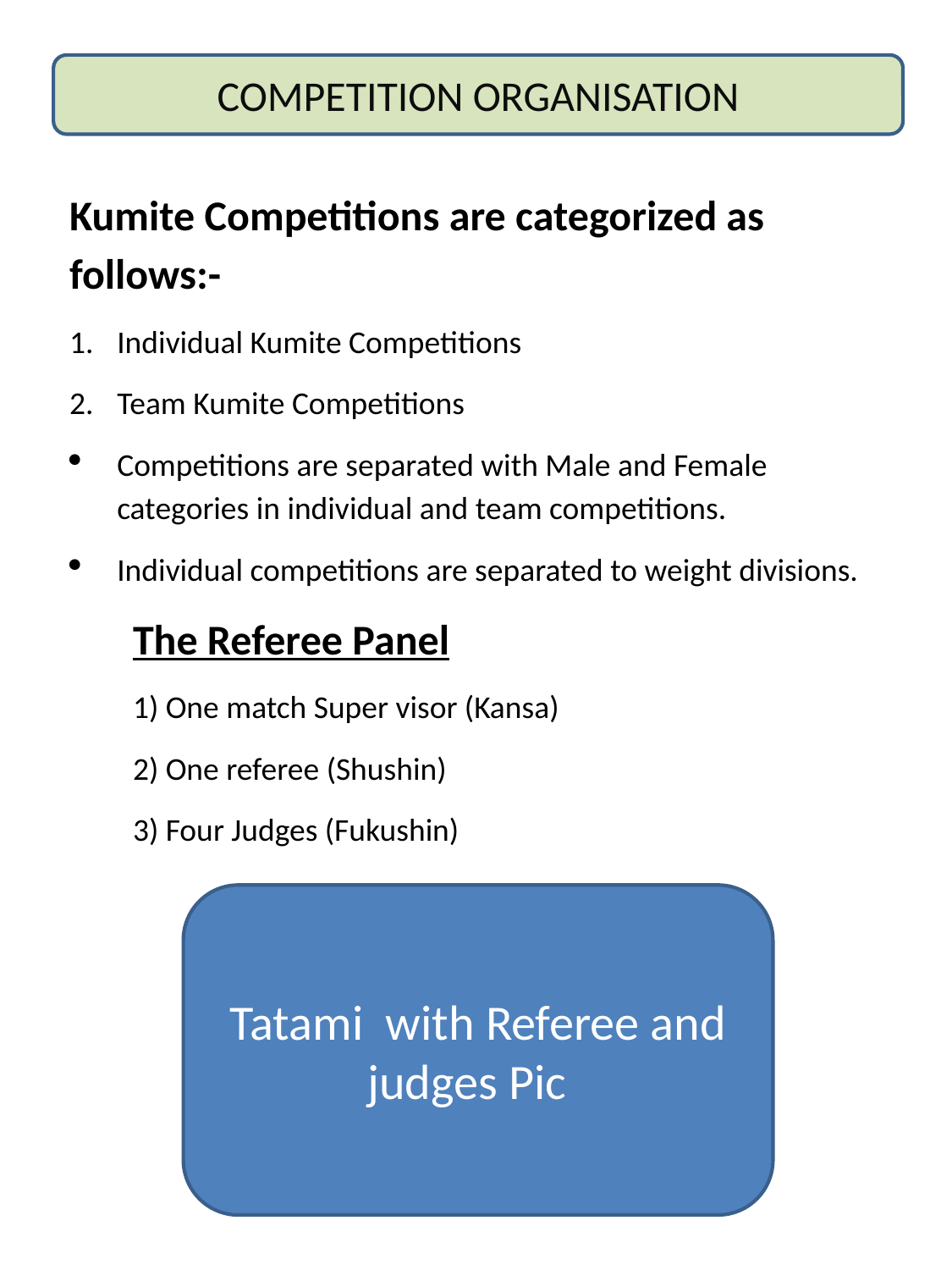

COMPETITION ORGANISATION
Kumite Competitions are categorized as follows:-
Individual Kumite Competitions
Team Kumite Competitions
Competitions are separated with Male and Female categories in individual and team competitions.
Individual competitions are separated to weight divisions.
The Referee Panel
1) One match Super visor (Kansa)
2) One referee (Shushin)
3) Four Judges (Fukushin)
Tatami  with Referee and judges Pic